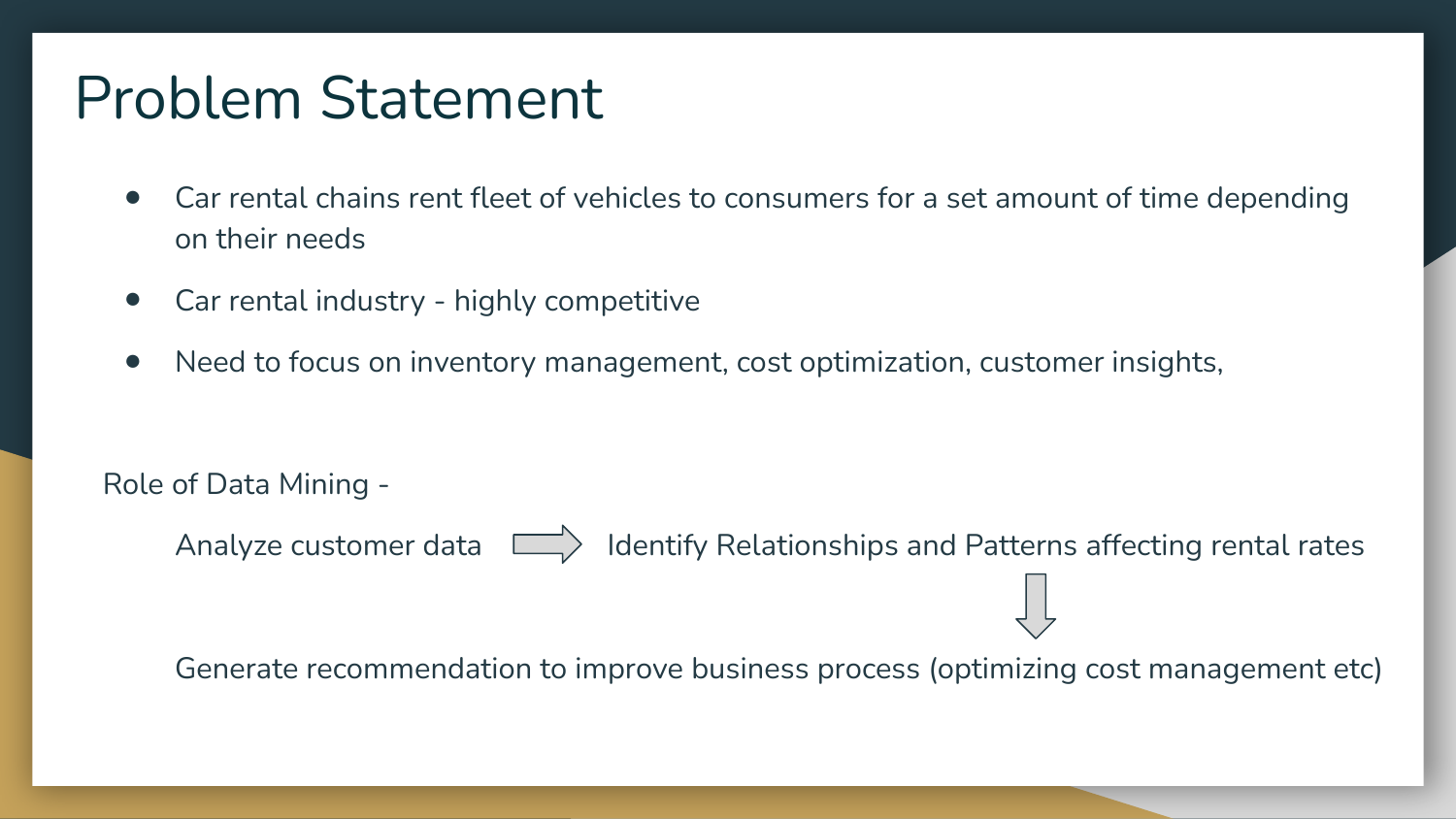

# Problem Statement
Car rental chains rent fleet of vehicles to consumers for a set amount of time depending on their needs
Car rental industry - highly competitive
Need to focus on inventory management, cost optimization, customer insights,

Role of Data Mining -
Analyze customer data 		Identify Relationships and Patterns affecting rental rates

Generate recommendation to improve business process (optimizing cost management etc)